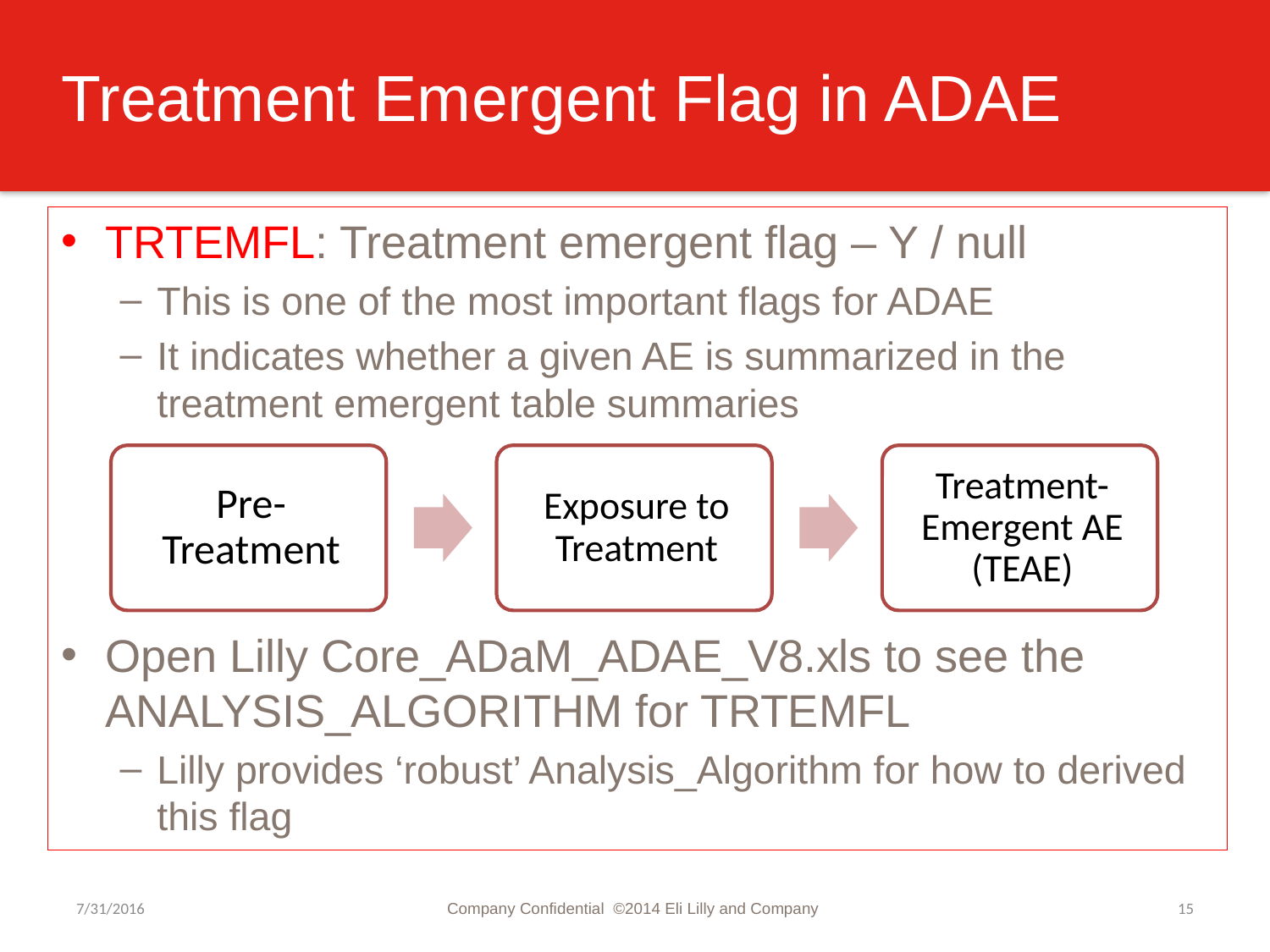

# Treatment Emergent Flag in ADAE
TRTEMFL: Treatment emergent flag – Y / null
This is one of the most important flags for ADAE
It indicates whether a given AE is summarized in the treatment emergent table summaries

Open Lilly Core_ADaM_ADAE_V8.xls to see the ANALYSIS_ALGORITHM for TRTEMFL
Lilly provides ‘robust’ Analysis_Algorithm for how to derived this flag

Pre-Treatment

Exposure to Treatment

Treatment-Emergent AE (TEAE)
7/31/2016
Company Confidential  ©2014 Eli Lilly and Company
15